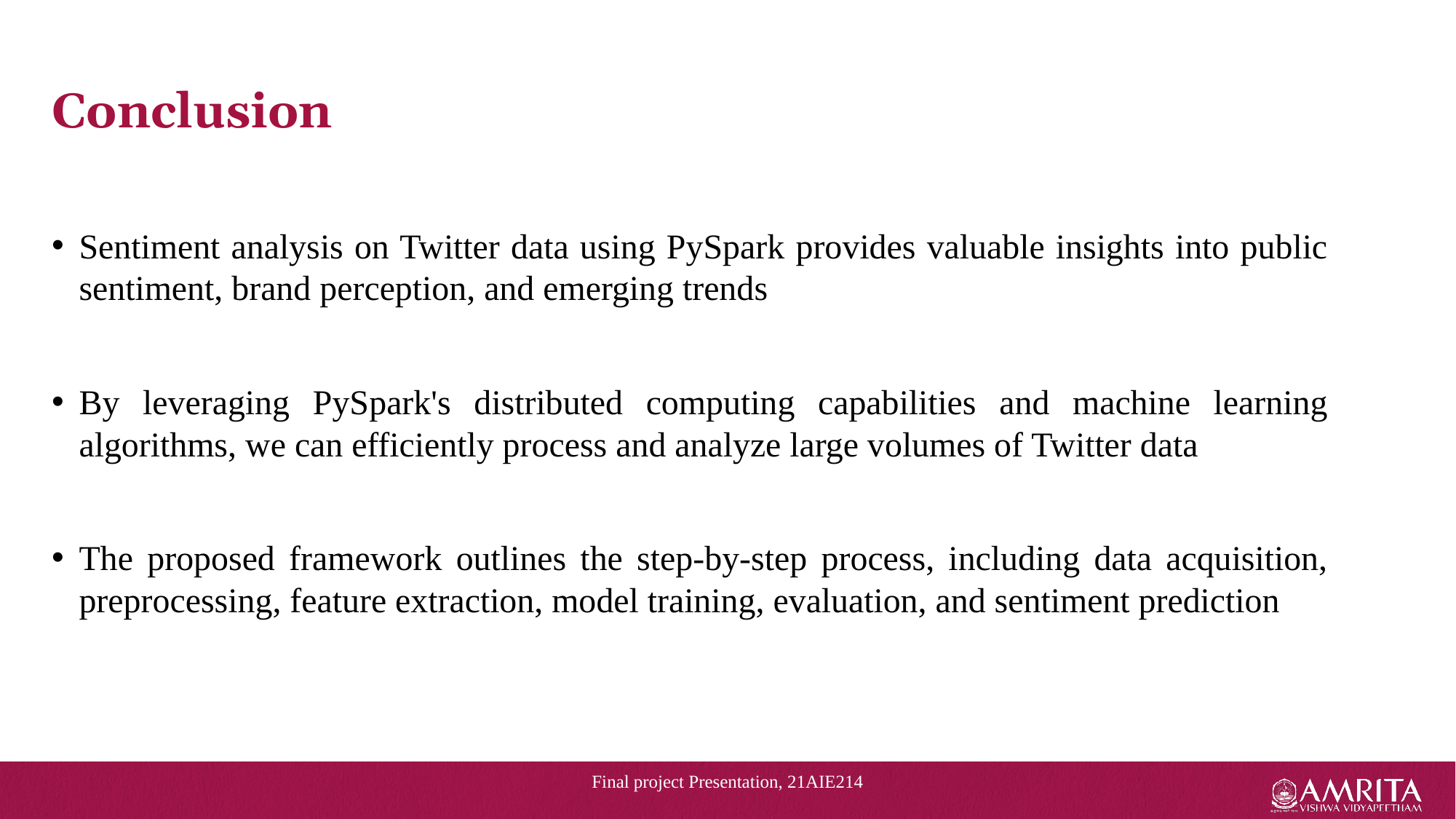

# Conclusion

Sentiment analysis on Twitter data using PySpark provides valuable insights into public sentiment, brand perception, and emerging trends

By leveraging PySpark's distributed computing capabilities and machine learning algorithms, we can efficiently process and analyze large volumes of Twitter data

The proposed framework outlines the step-by-step process, including data acquisition, preprocessing, feature extraction, model training, evaluation, and sentiment prediction
Final project Presentation, 21AIE214